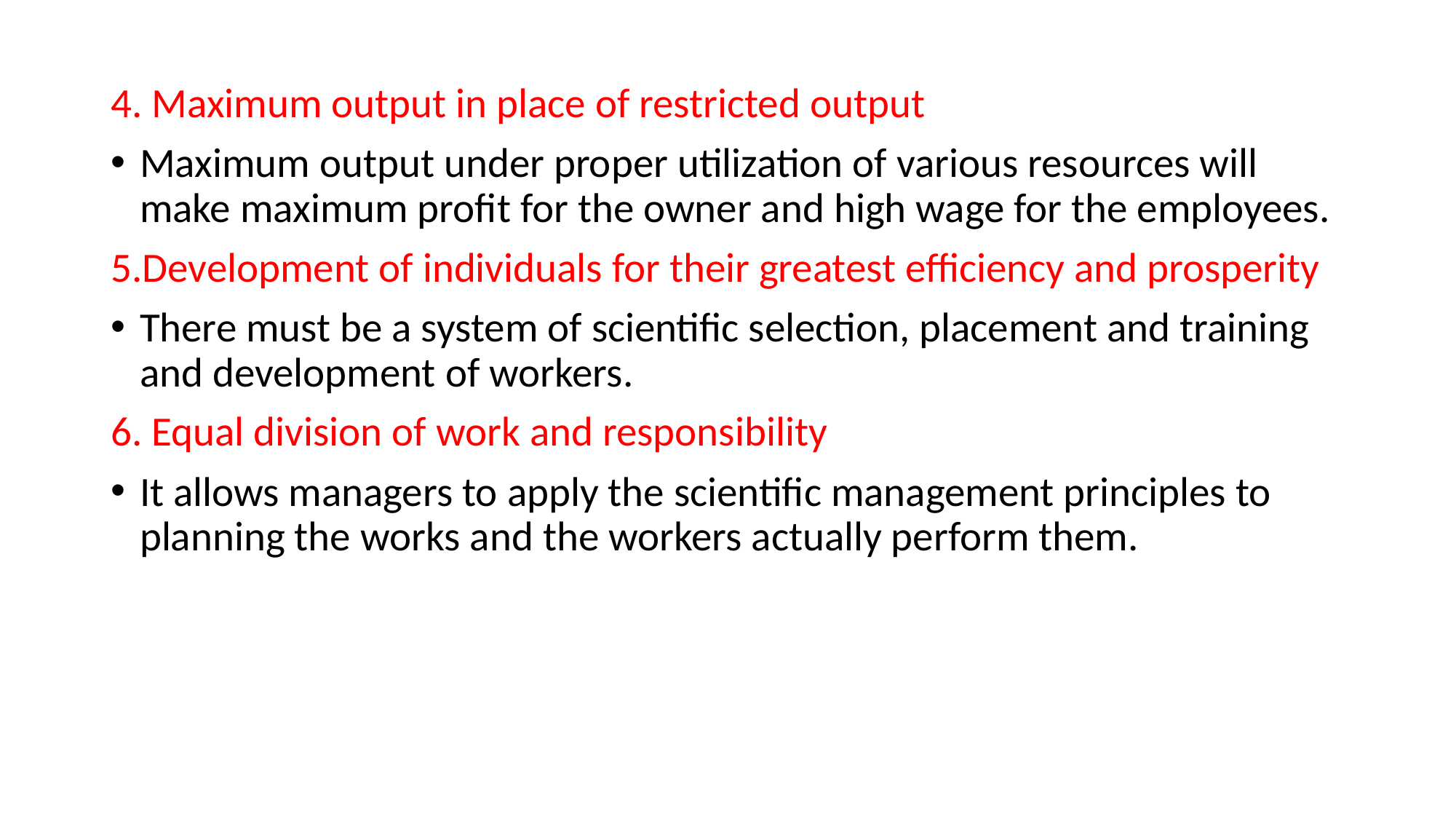

4. Maximum output in place of restricted output
Maximum output under proper utilization of various resources will make maximum profit for the owner and high wage for the employees.
5.Development of individuals for their greatest efficiency and prosperity
There must be a system of scientific selection, placement and training and development of workers.
6. Equal division of work and responsibility
It allows managers to apply the scientific management principles to planning the works and the workers actually perform them.